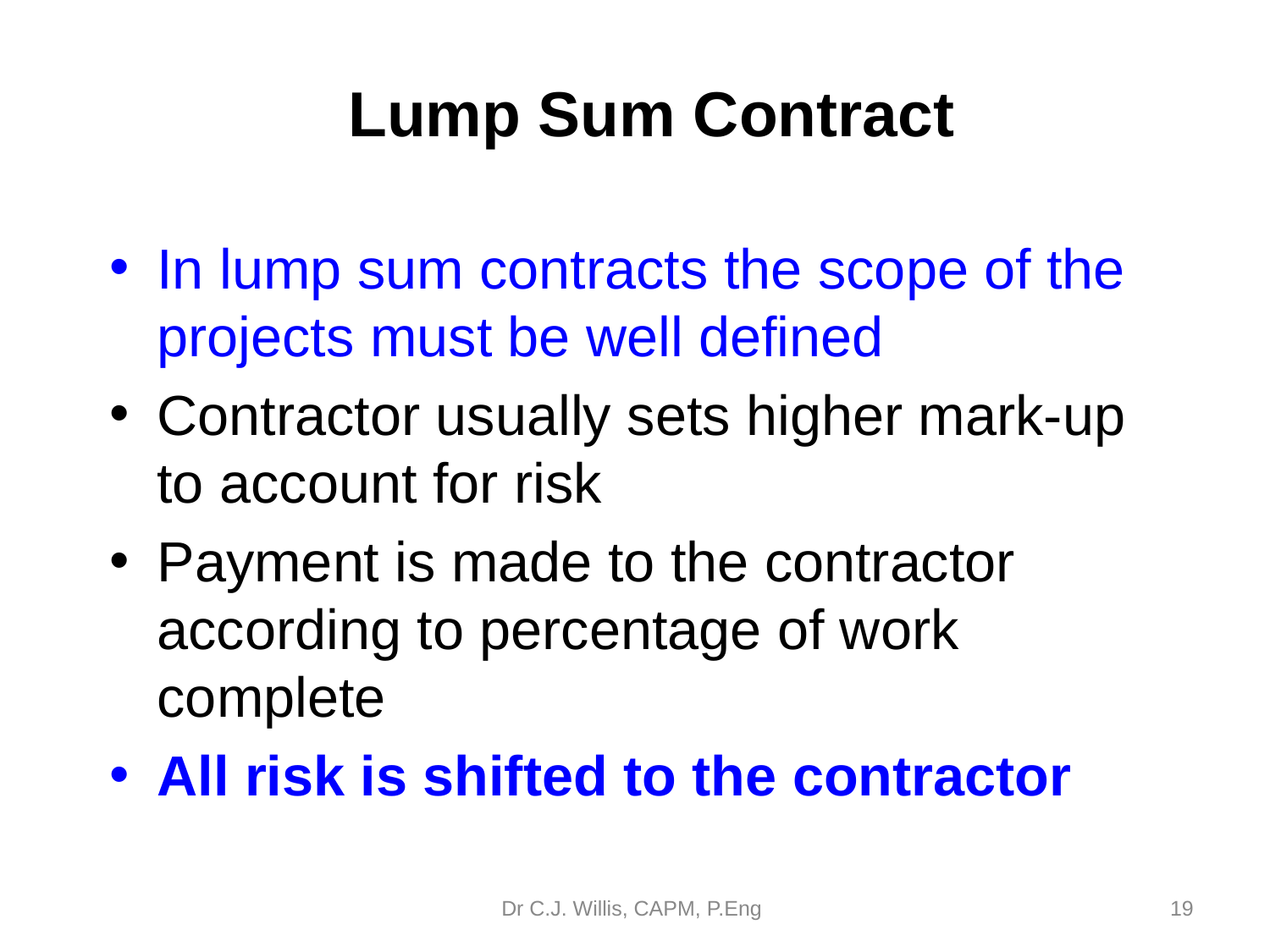

# Lump Sum Contract
In lump sum contracts the scope of the projects must be well defined
Contractor usually sets higher mark-up to account for risk
Payment is made to the contractor according to percentage of work complete
All risk is shifted to the contractor
Dr C.J. Willis, CAPM, P.Eng
19